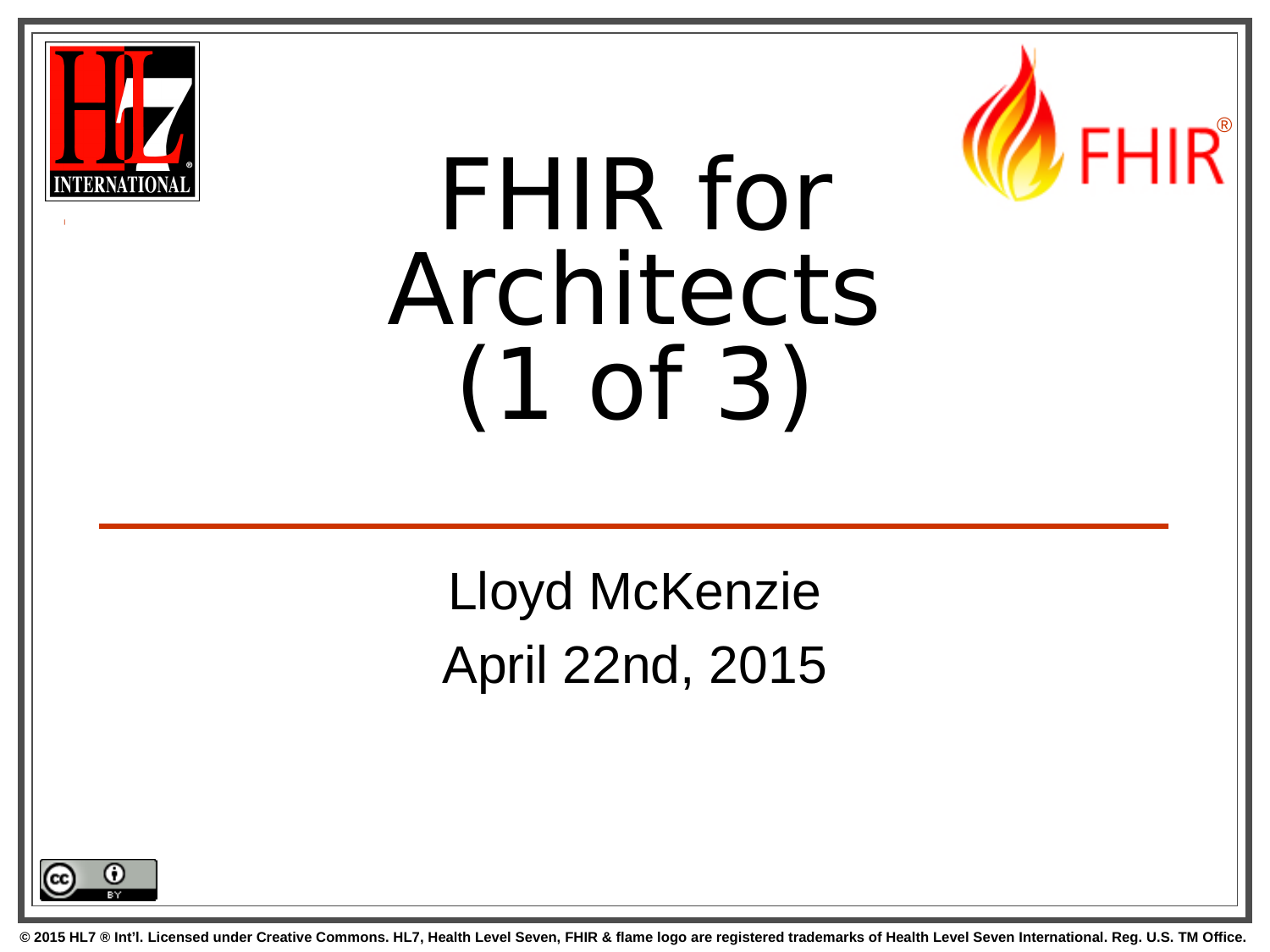

# FHIR for Architects (1 of 3)
Lloyd McKenzie
April 22nd, 2015